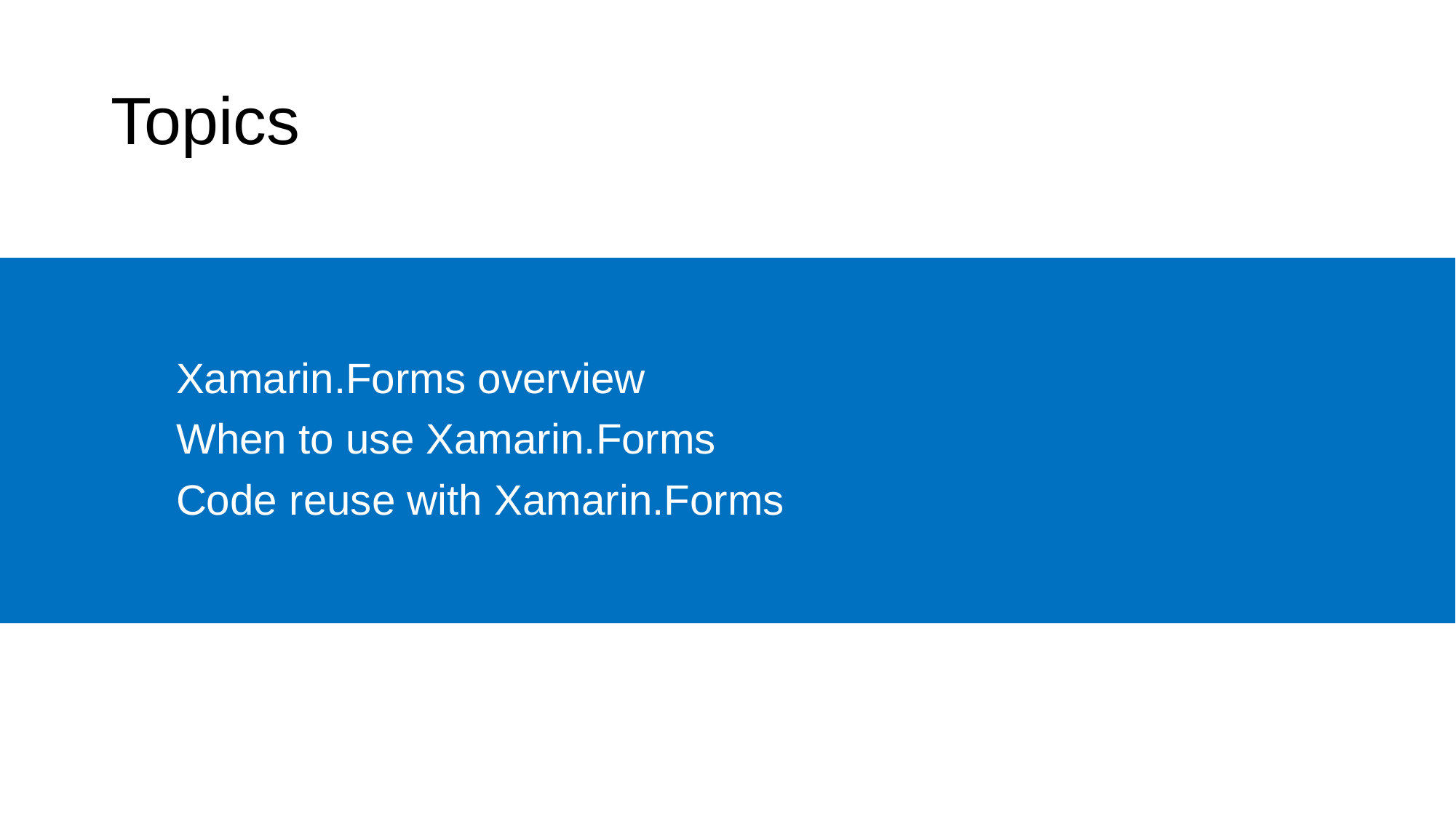

# Topics
Xamarin.Forms overview
When to use Xamarin.Forms
Code reuse with Xamarin.Forms